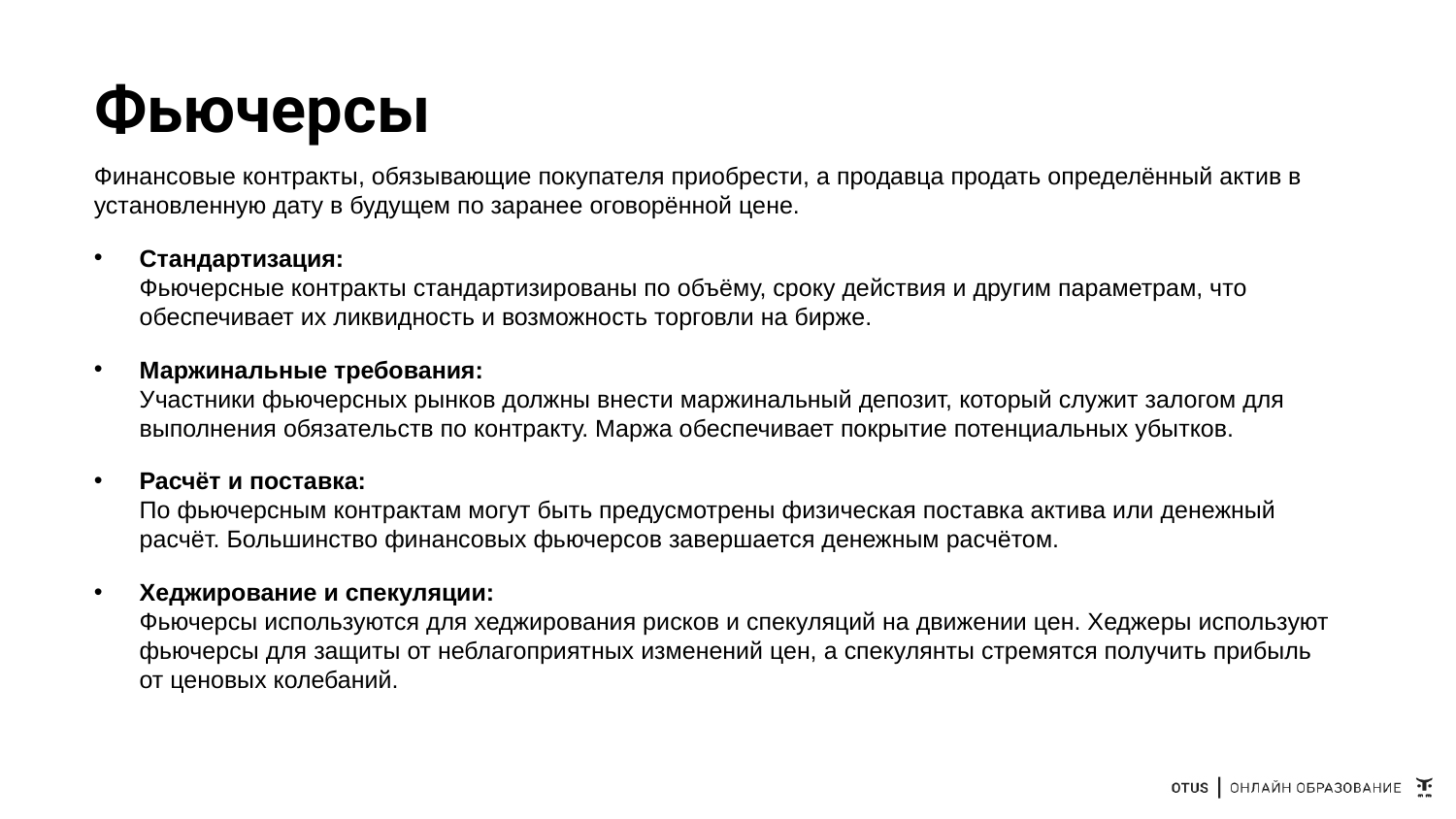

# Фьючерсы
Финансовые контракты, обязывающие покупателя приобрести, а продавца продать определённый актив в установленную дату в будущем по заранее оговорённой цене.
Стандартизация:
Фьючерсные контракты стандартизированы по объёму, сроку действия и другим параметрам, что обеспечивает их ликвидность и возможность торговли на бирже.
Маржинальные требования:
Участники фьючерсных рынков должны внести маржинальный депозит, который служит залогом для выполнения обязательств по контракту. Маржа обеспечивает покрытие потенциальных убытков.
Расчёт и поставка:
По фьючерсным контрактам могут быть предусмотрены физическая поставка актива или денежный расчёт. Большинство финансовых фьючерсов завершается денежным расчётом.
Хеджирование и спекуляции:
Фьючерсы используются для хеджирования рисков и спекуляций на движении цен. Хеджеры используют фьючерсы для защиты от неблагоприятных изменений цен, а спекулянты стремятся получить прибыль от ценовых колебаний.